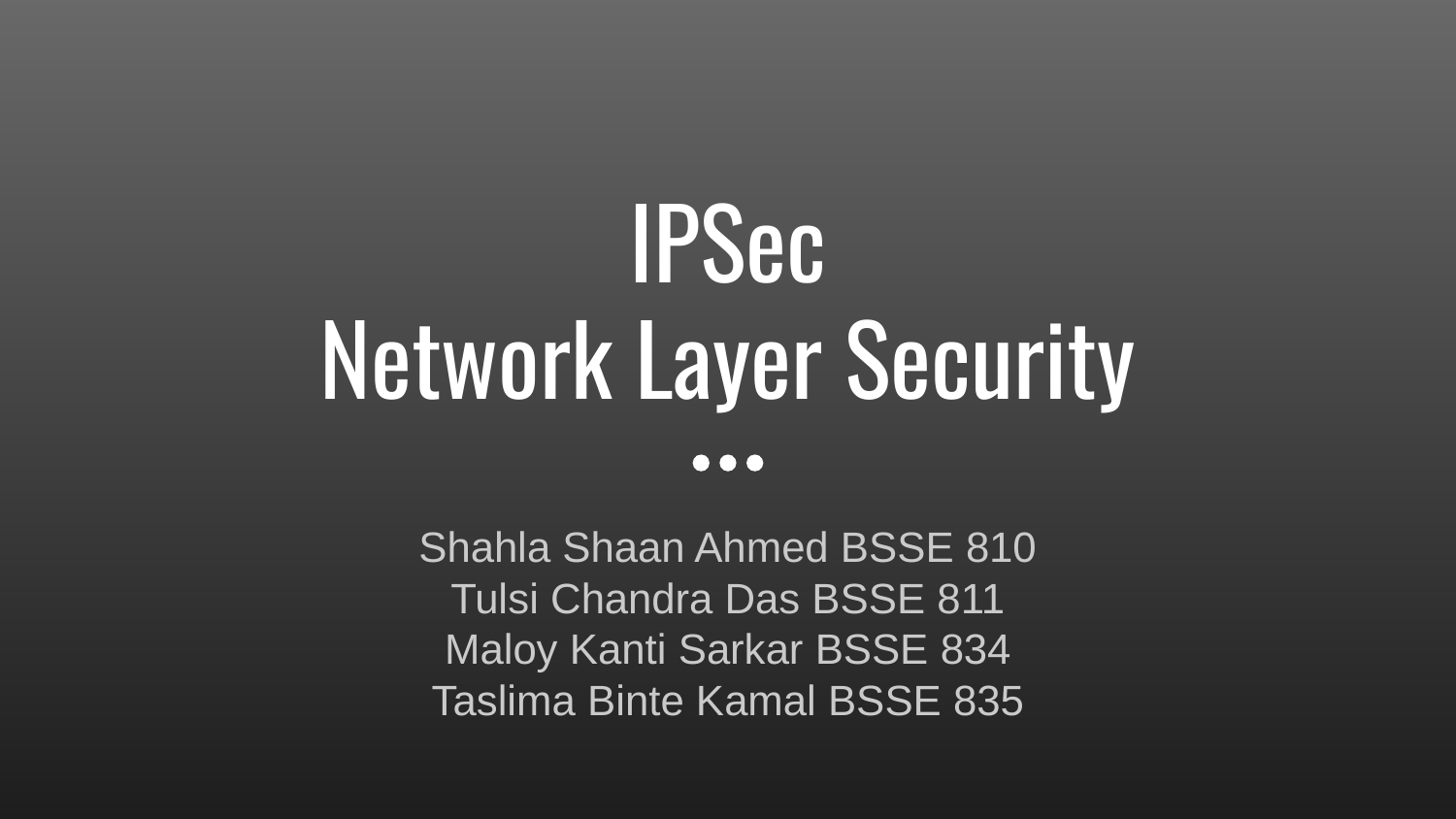

# IPSec
Network Layer Security
Shahla Shaan Ahmed BSSE 810
Tulsi Chandra Das BSSE 811
Maloy Kanti Sarkar BSSE 834
Taslima Binte Kamal BSSE 835